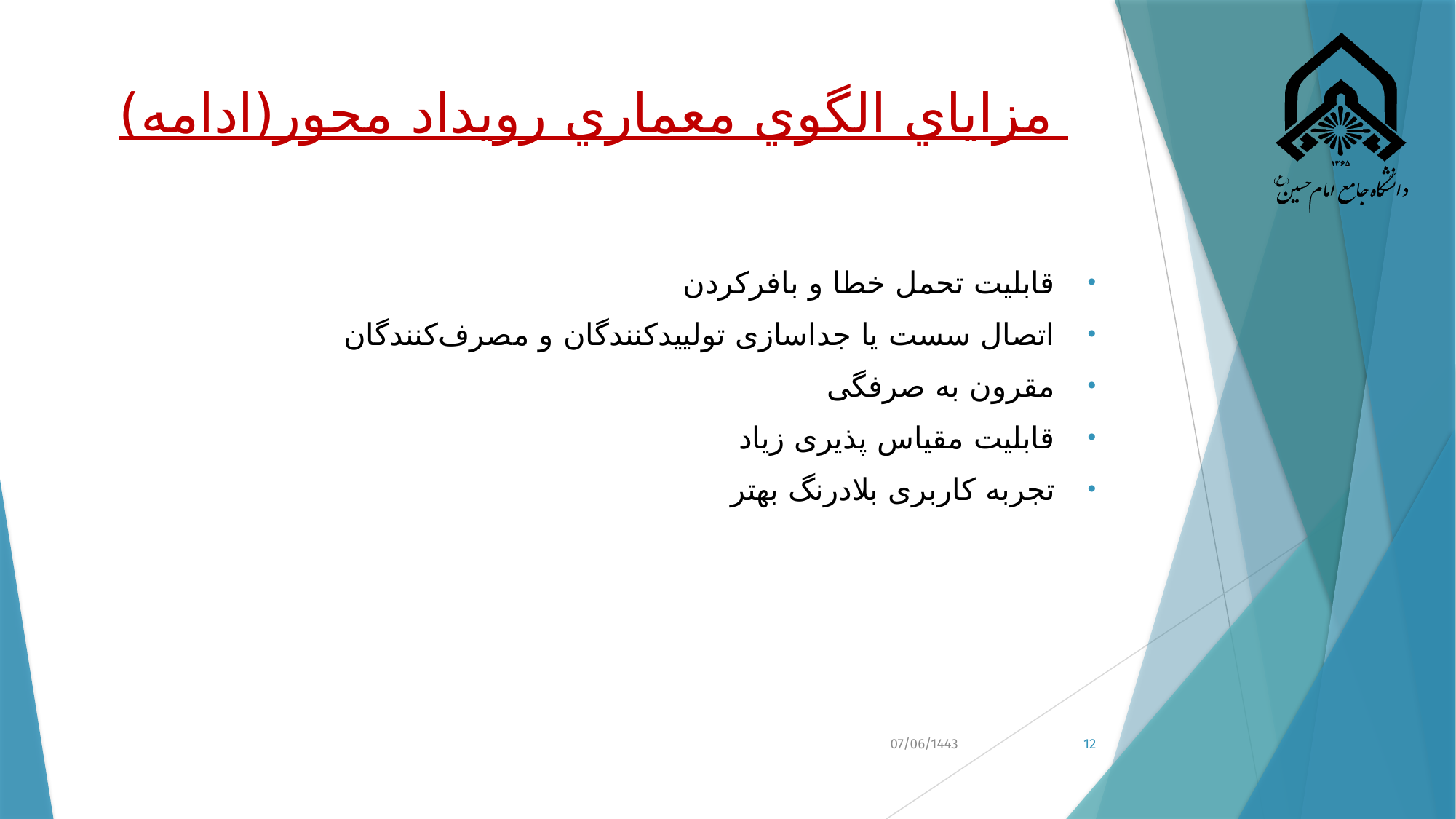

# مزاياي الگوي معماري رويداد محور(ادامه)
قابلیت تحمل خطا و بافرکردن
اتصال سست یا جداسازی تولییدکنندگان و مصرف‌کنندگان
مقرون به صرفگی
قابلیت مقیاس پذیری زیاد
تجربه کاربری بلادرنگ بهتر
07/06/1443
12